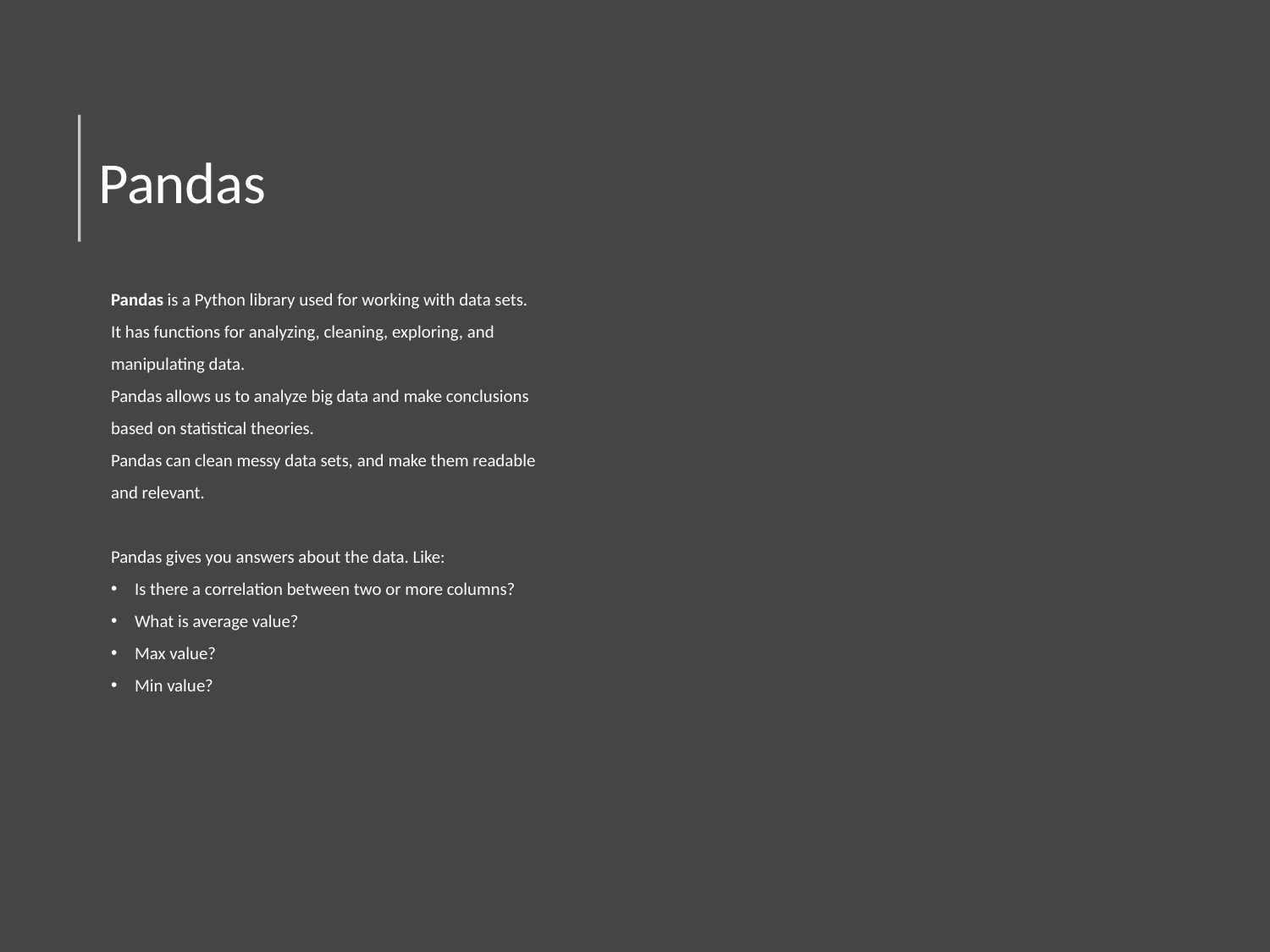

# Pandas
Pandas is a Python library used for working with data sets.
It has functions for analyzing, cleaning, exploring, and
manipulating data.
Pandas allows us to analyze big data and make conclusions
based on statistical theories.
Pandas can clean messy data sets, and make them readable
and relevant.

Pandas gives you answers about the data. Like:
Is there a correlation between two or more columns?
What is average value?
Max value?
Min value?